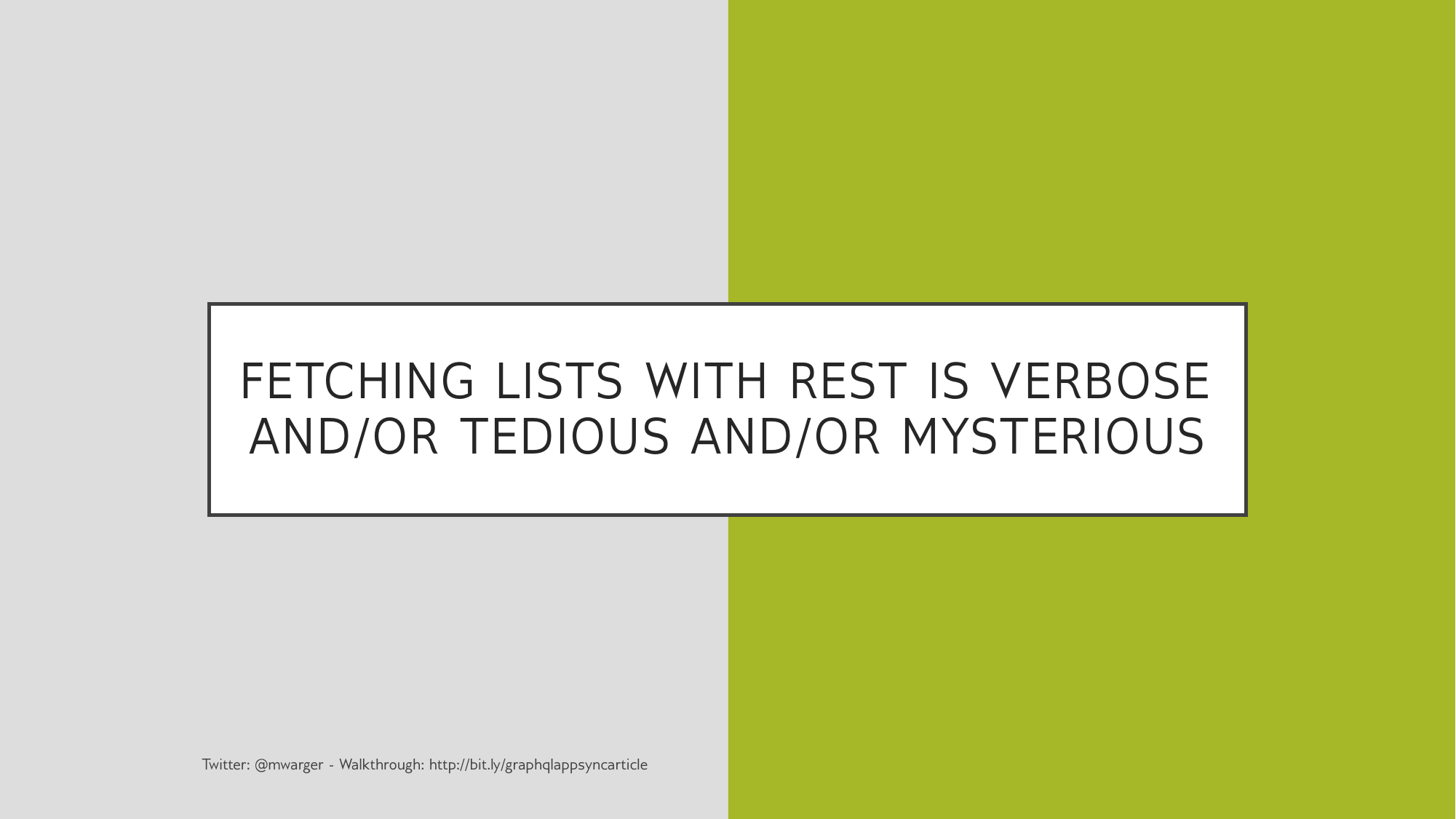

# fetching lists with rest is verbose and/or tedious and/or mysterious
Twitter: @mwarger - Walkthrough: http://bit.ly/graphqlappsyncarticle